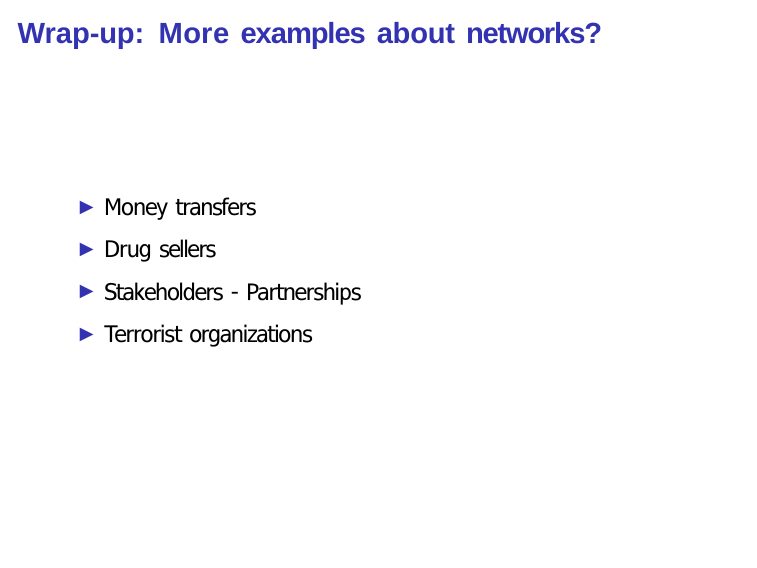

# Wrap-up: More examples about networks?
Money transfers
Drug sellers
Stakeholders - Partnerships
Terrorist organizations